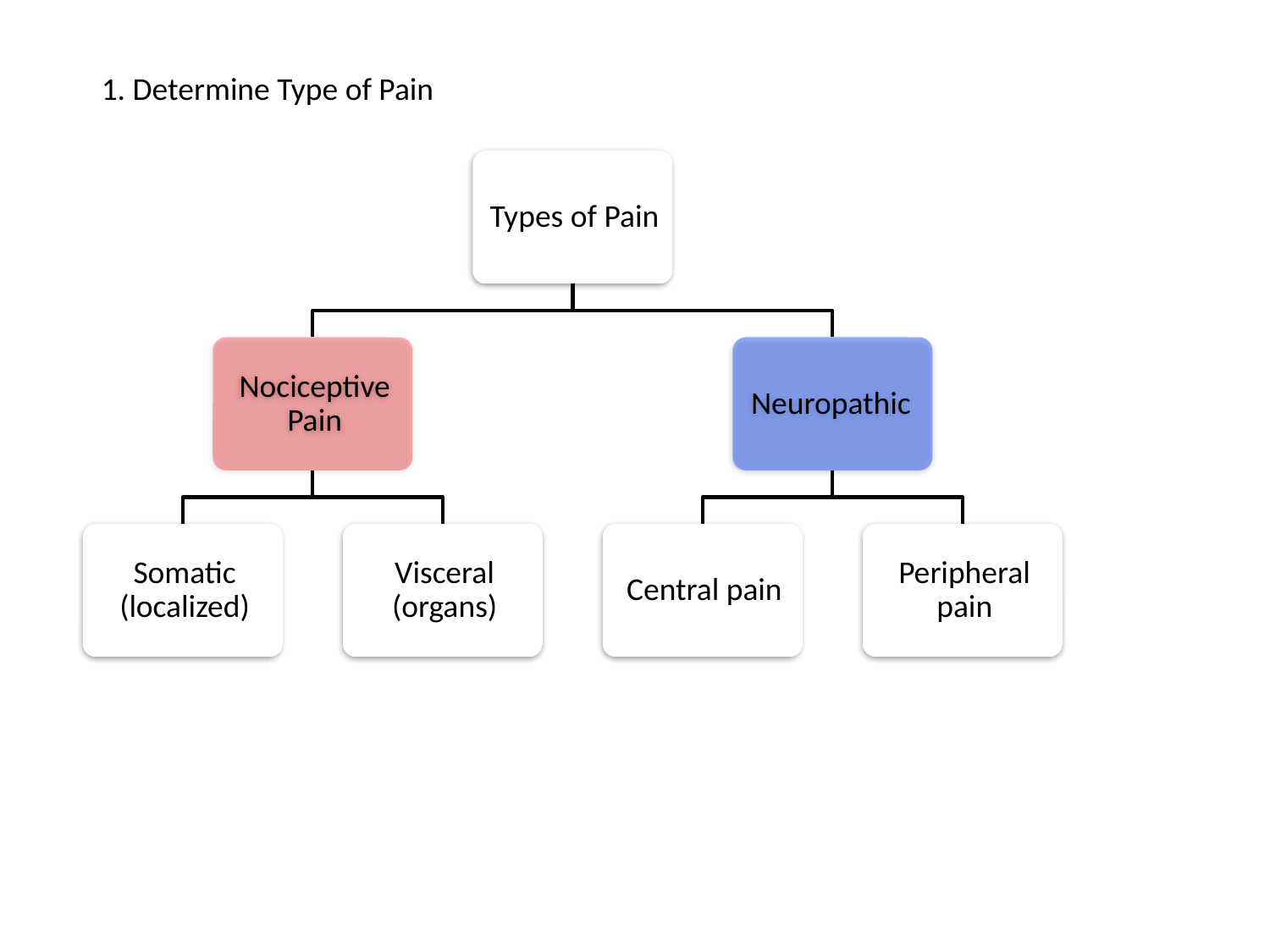

1. Determine Type of Pain
Types of Pain
Nociceptive Pain
Somatic (localized)
Visceral (organs)
Neuropathic
Central pain
Peripheral pain